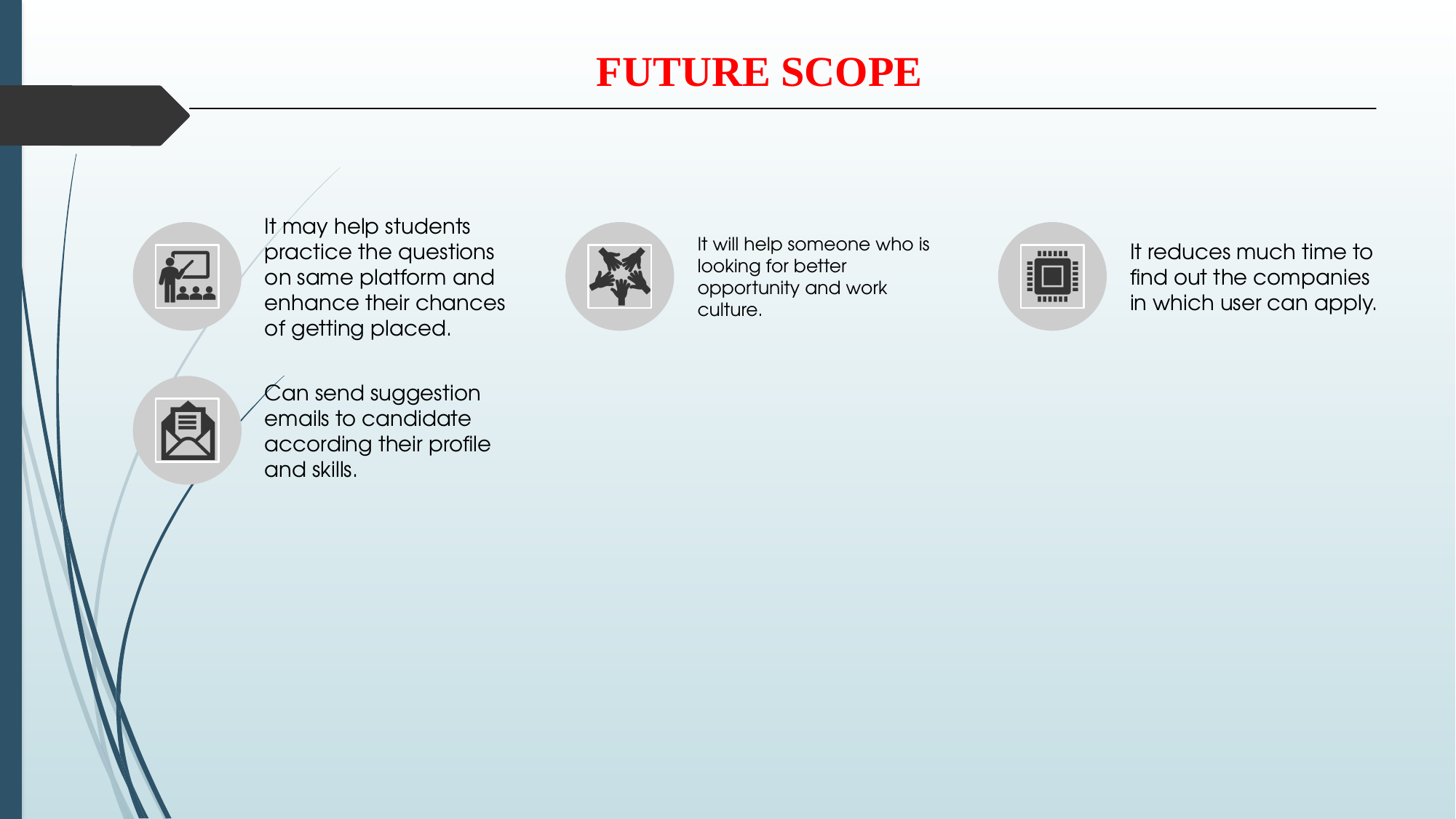

# FUTURE SCOPE

It may help students practice the questions on same platform and enhance their chances of getting placed.

It will help someone who is looking for better opportunity and work culture.

It reduces much time to find out the companies in which user can apply.

Can send suggestion emails to candidate according their profile and skills.